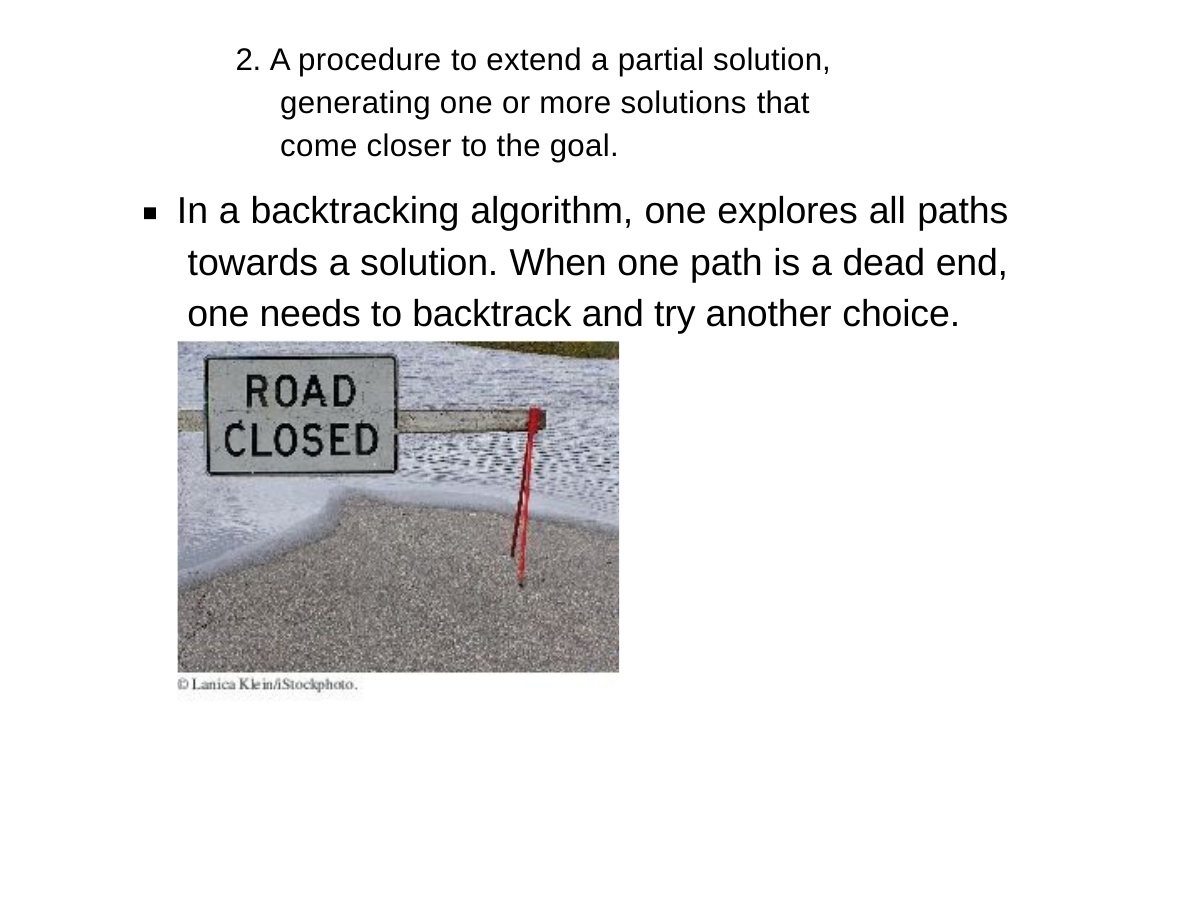

2. A procedure to extend a partial solution,  generating one or more solutions that  come closer to the goal.
In a backtracking algorithm, one explores all paths  towards a solution. When one path is a dead end,  one needs to backtrack and try another choice.